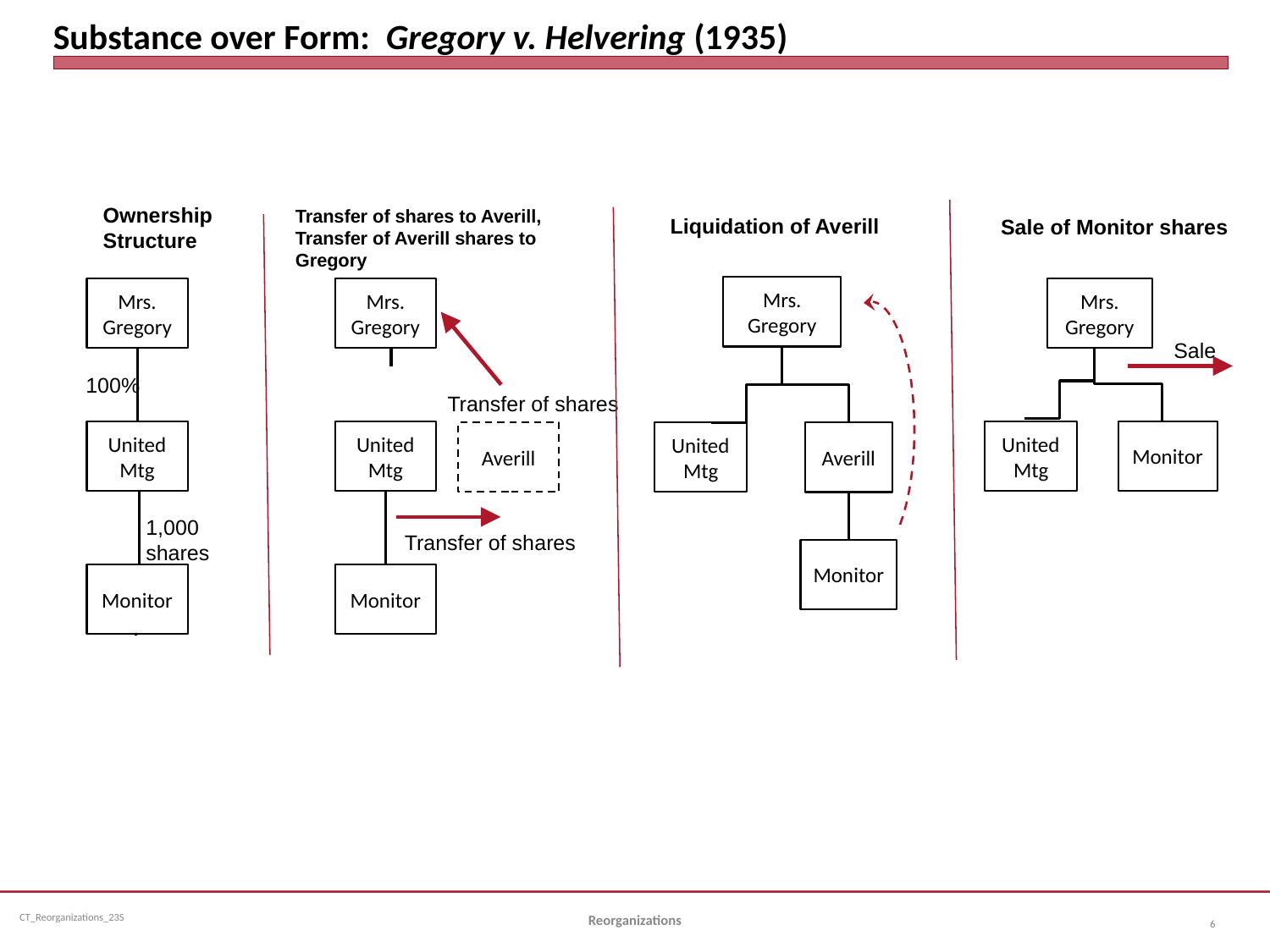

# Substance over Form:  Gregory v. Helvering (1935)
Ownership
Structure
Transfer of shares to Averill,
Transfer of Averill shares to Gregory
Liquidation of Averill
Sale of Monitor shares
Mrs.
Gregory
Mrs.
Gregory
Mrs.
Gregory
Mrs.
Gregory

Sale
100%
Transfer of shares
Monitor
United Mtg
United Mtg
United Mtg
Averill
United Mtg
Averill
1,000 shares
Transfer of shares
Monitor
Monitor
Monitor
Reorganizations
6